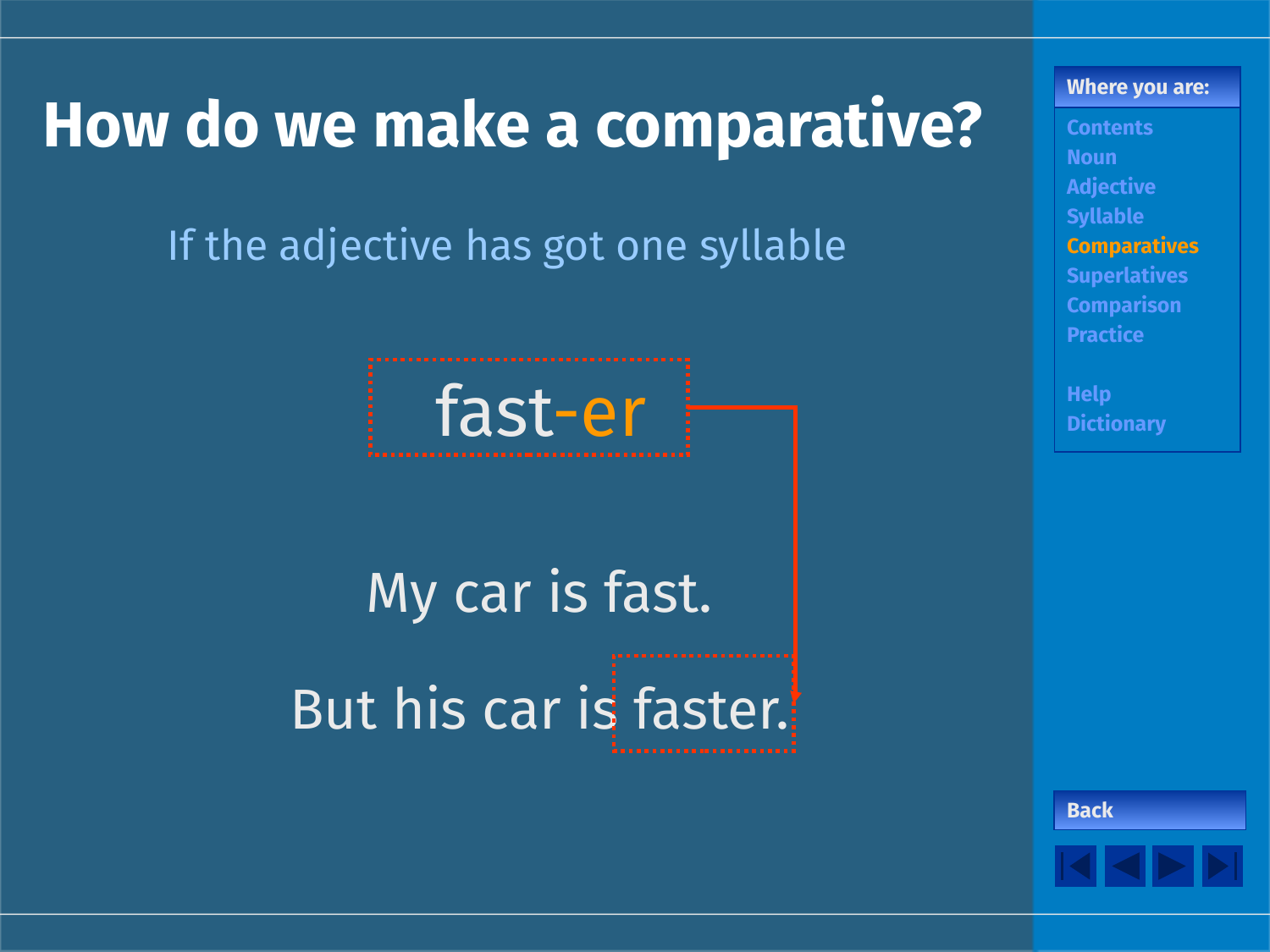

# How do we make a comparative?
Where you are:
Contents
Noun
Adjective
Syllable
Comparatives
Superlatives
Comparison
Practice

Help
Dictionary
If the adjective has got one syllable

fast
-er
My car is fast.

But his car is faster.
Back